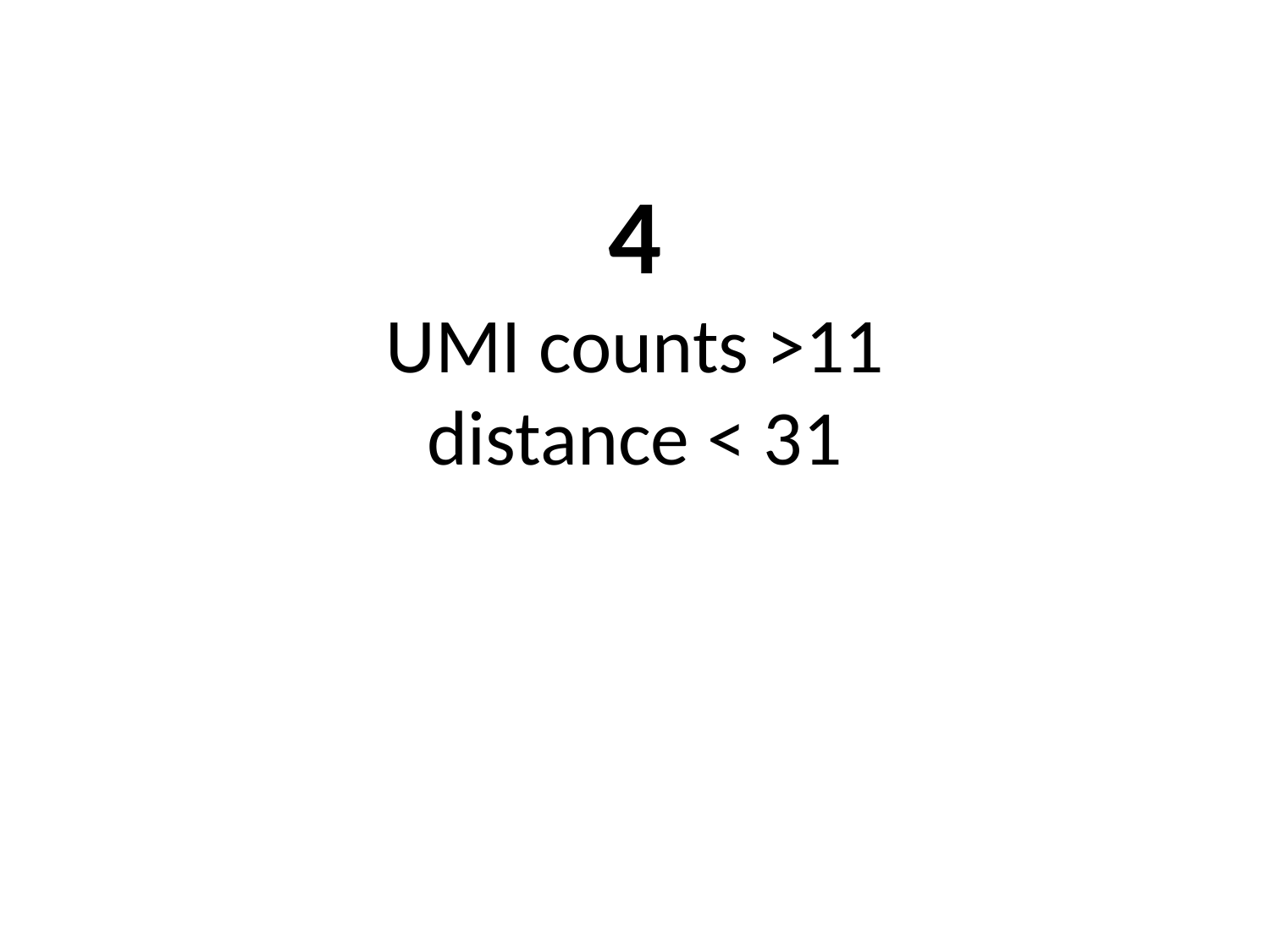

# 4 UMI counts >11 distance < 31